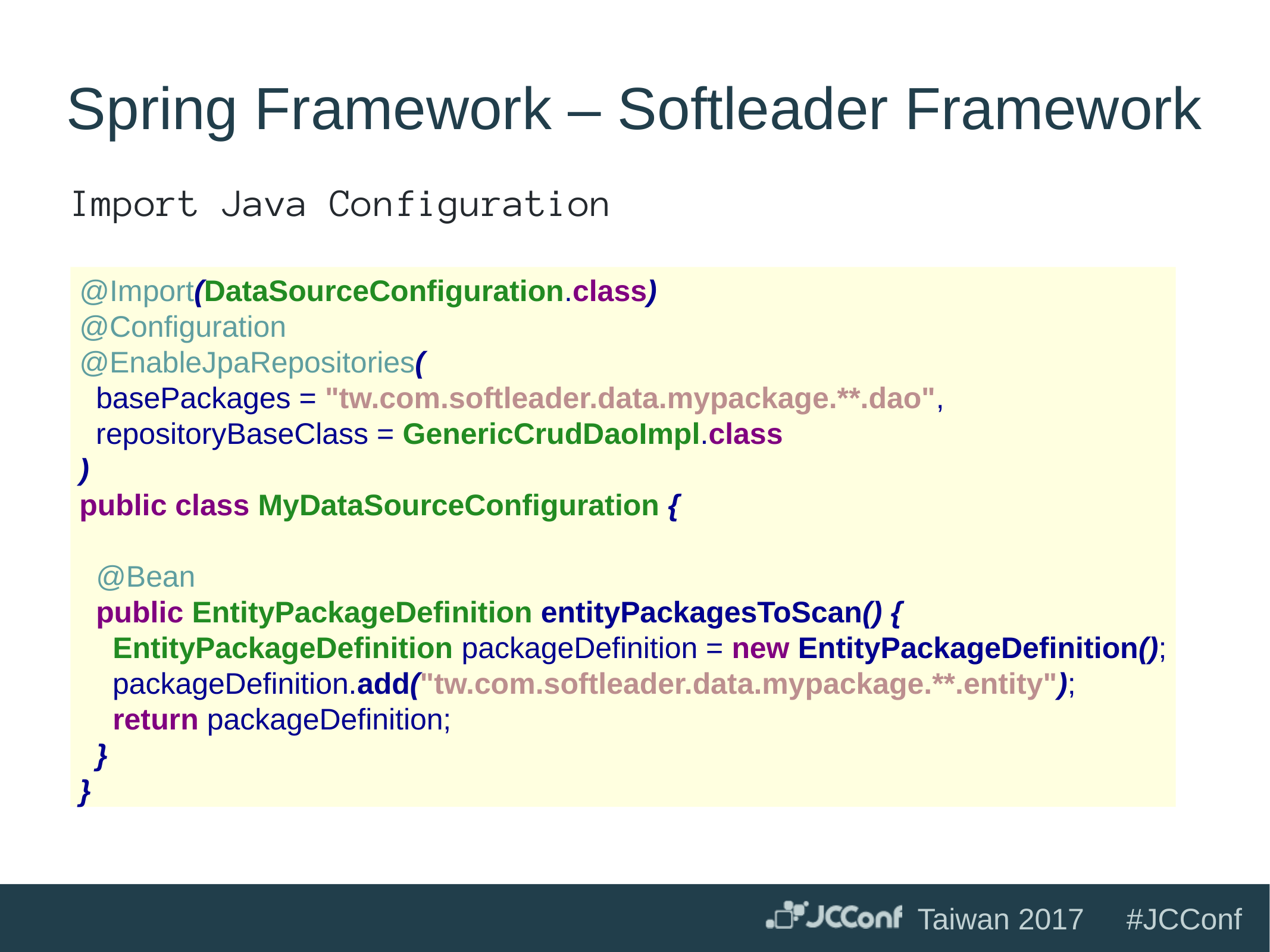

# Spring Framework – Softleader Framework

Import Java Configuration

@Import(DataSourceConfiguration.class)
@Configuration
@EnableJpaRepositories(
  basePackages = "tw.com.softleader.data.mypackage.**.dao",
  repositoryBaseClass = GenericCrudDaoImpl.class
)
public class MyDataSourceConfiguration {
  @Bean
  public EntityPackageDefinition entityPackagesToScan() {
    EntityPackageDefinition packageDefinition = new EntityPackageDefinition();
    packageDefinition.add("tw.com.softleader.data.mypackage.**.entity");
    return packageDefinition;
  }
}